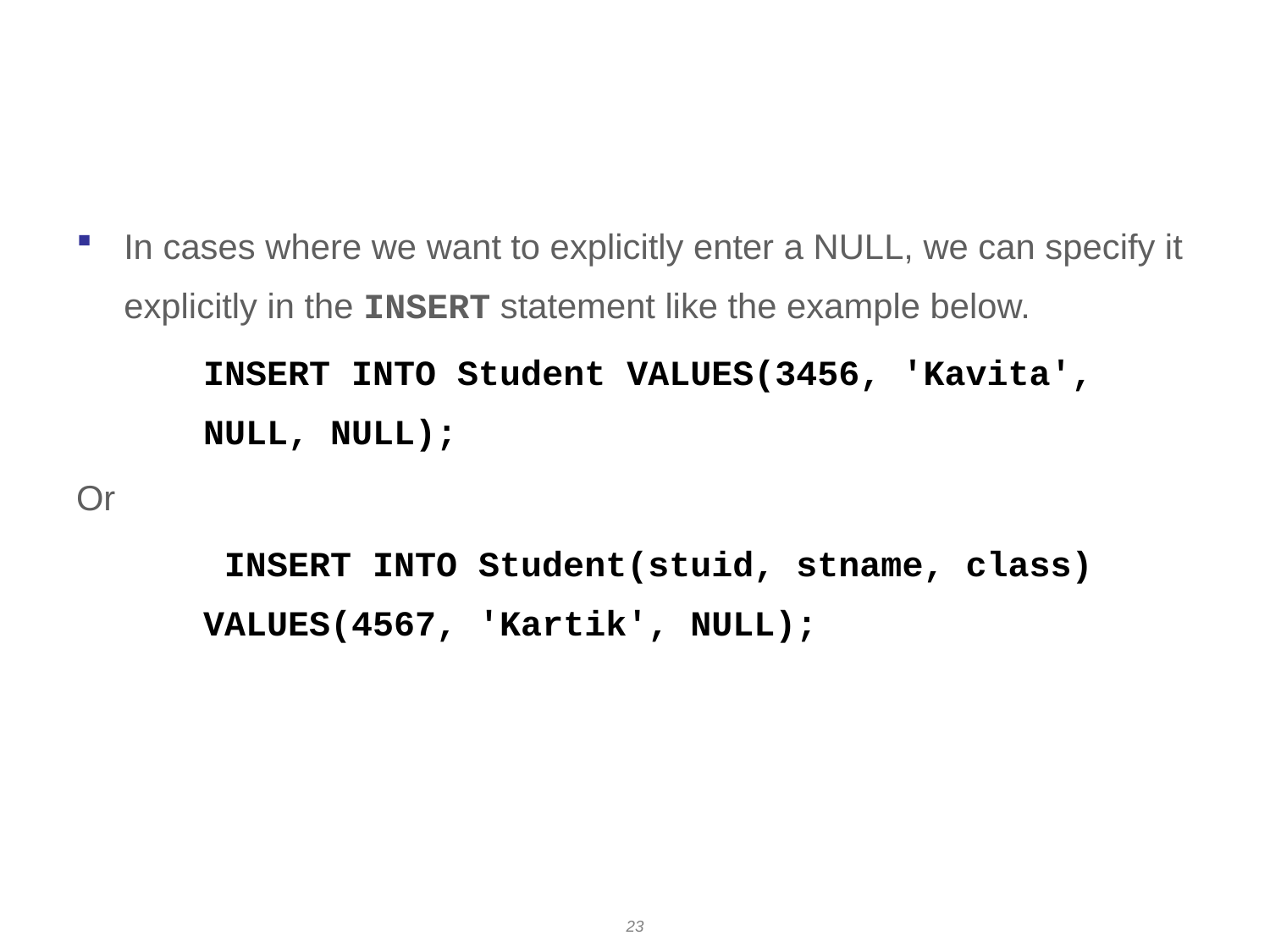

# Adding NULLs
In cases where we want to explicitly enter a NULL, we can specify it explicitly in the INSERT statement like the example below.
	INSERT INTO Student VALUES(3456, 'Kavita', 	NULL, NULL);
Or
	 INSERT INTO Student(stuid, stname, class) 	VALUES(4567, 'Kartik', NULL);
23